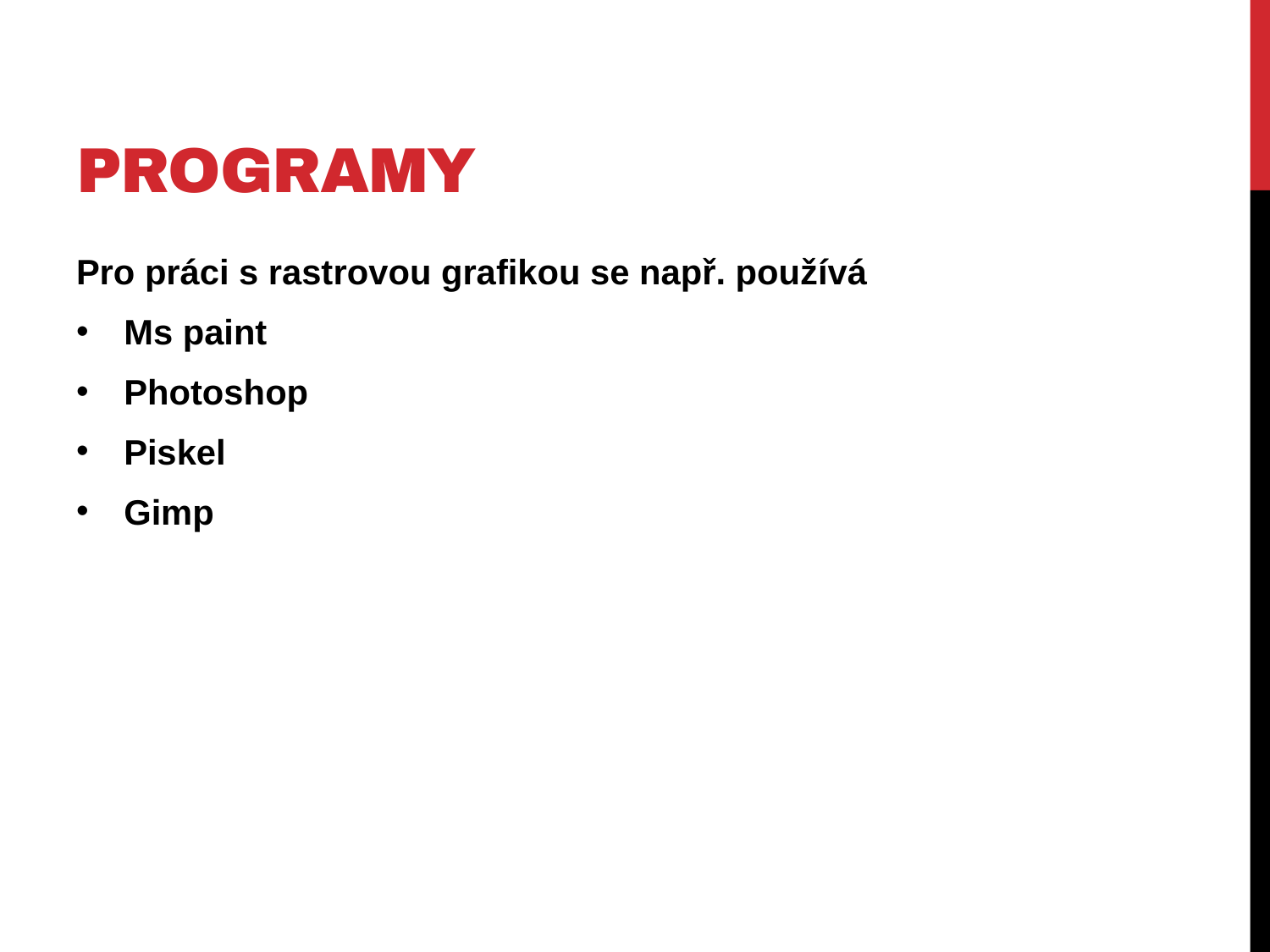

# Programy
Pro práci s rastrovou grafikou se např. používá
Ms paint
Photoshop
Piskel
Gimp